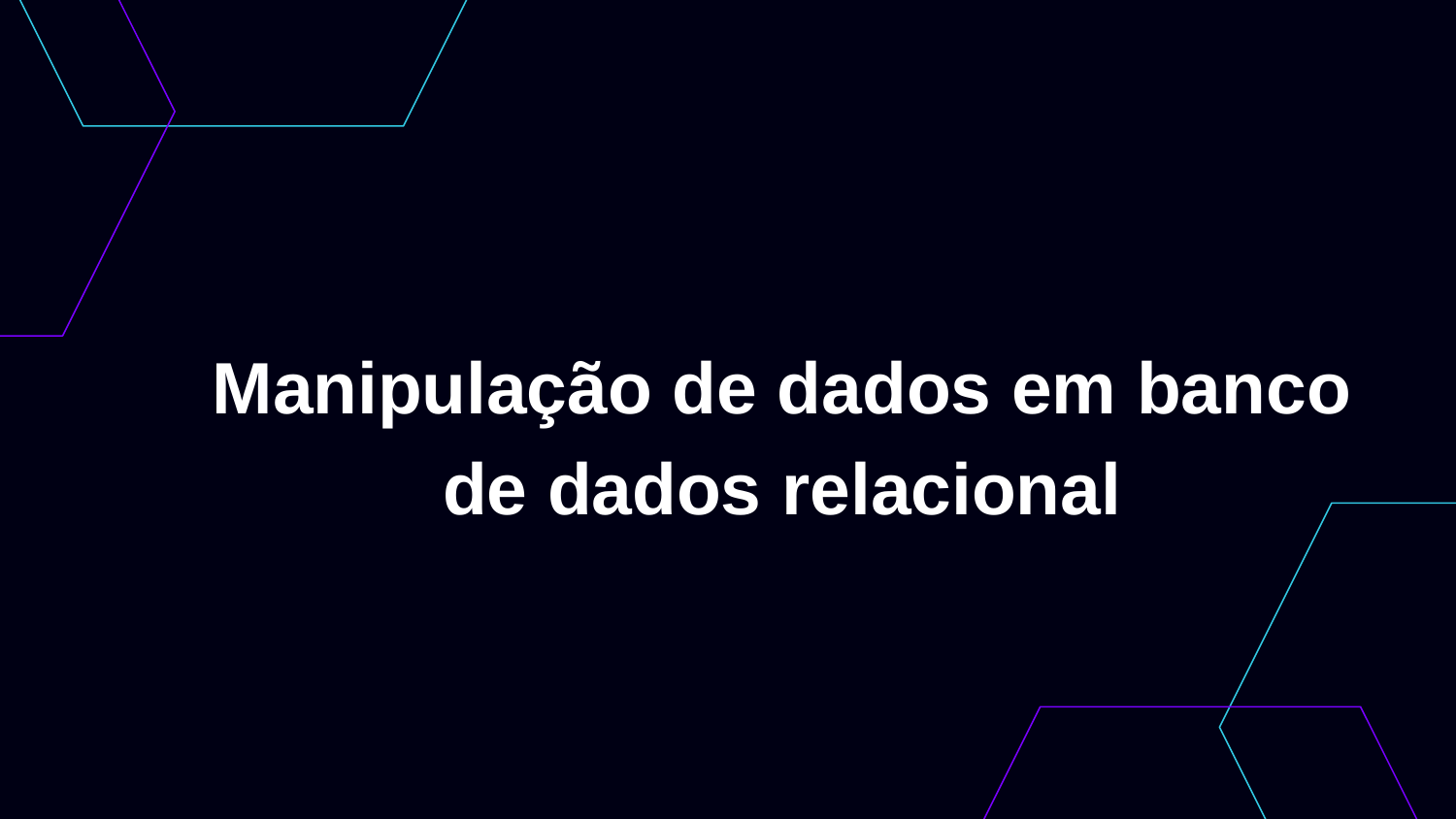

Manipulação de dados em banco de dados relacional